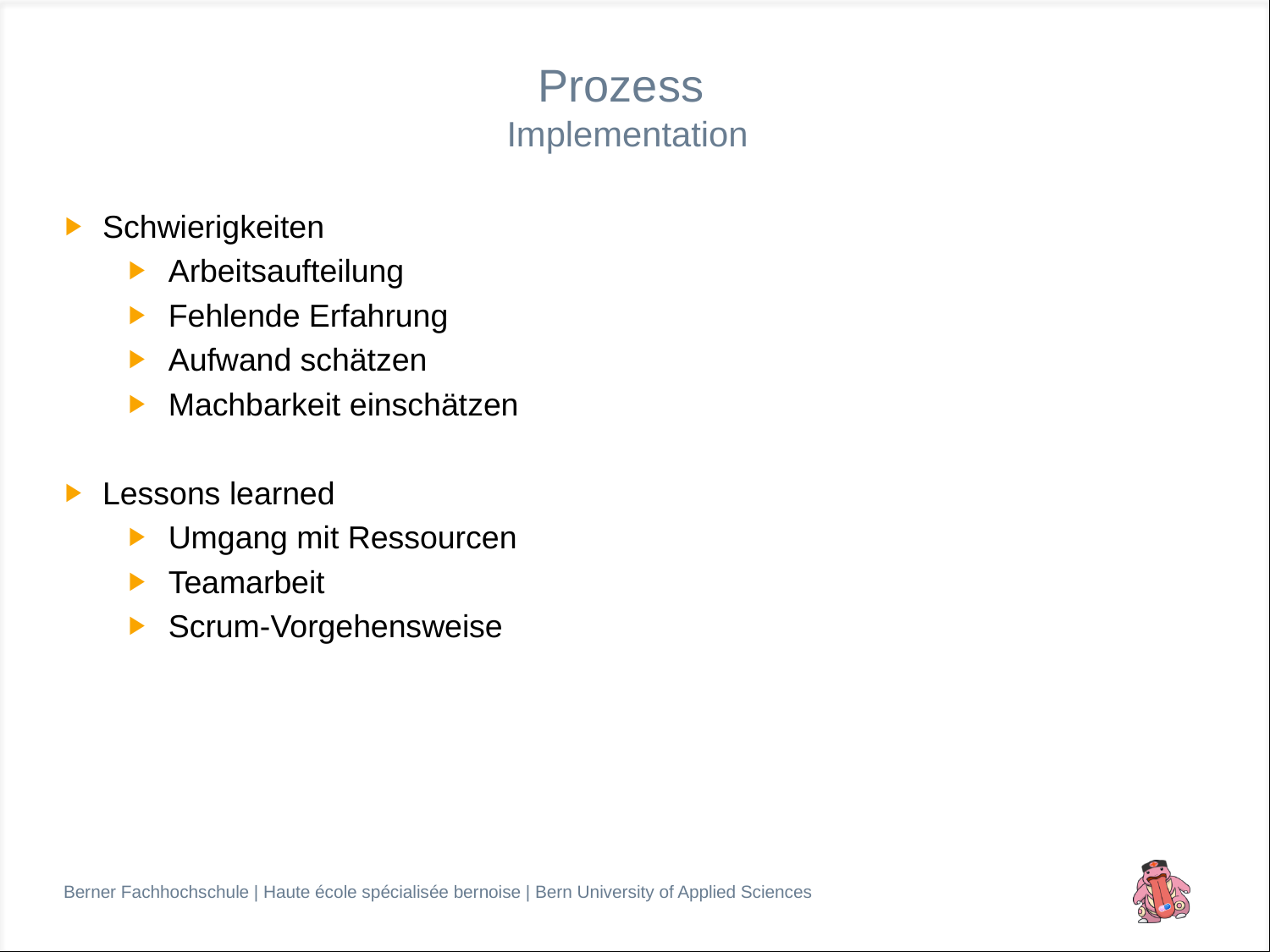

# Prozess Implementation
Schwierigkeiten
Arbeitsaufteilung
Fehlende Erfahrung
Aufwand schätzen
Machbarkeit einschätzen

Lessons learned
Umgang mit Ressourcen
Teamarbeit
Scrum-Vorgehensweise